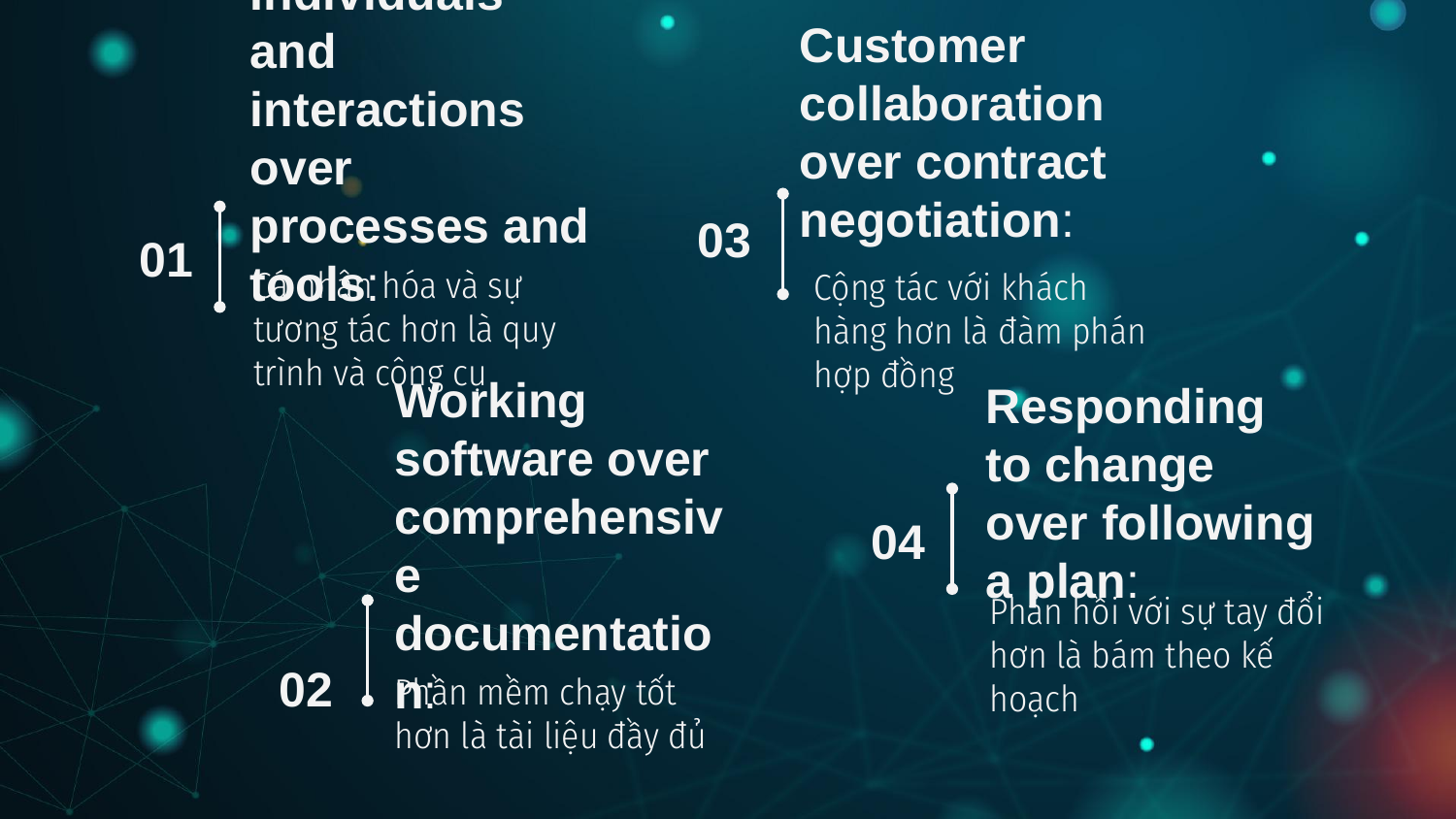

Customer collaboration over contract negotiation:
# Individuals and interactions over processes and tools:
03
01
Cá nhân hóa và sự tương tác hơn là quy trình và công cụ
Cộng tác với khách hàng hơn là đàm phán hợp đồng
Responding to change over following a plan:
Working software over comprehensive documentation:
04
Phản hồi với sự tay đổi hơn là bám theo kế hoạch
02
Phần mềm chạy tốt hơn là tài liệu đầy đủ